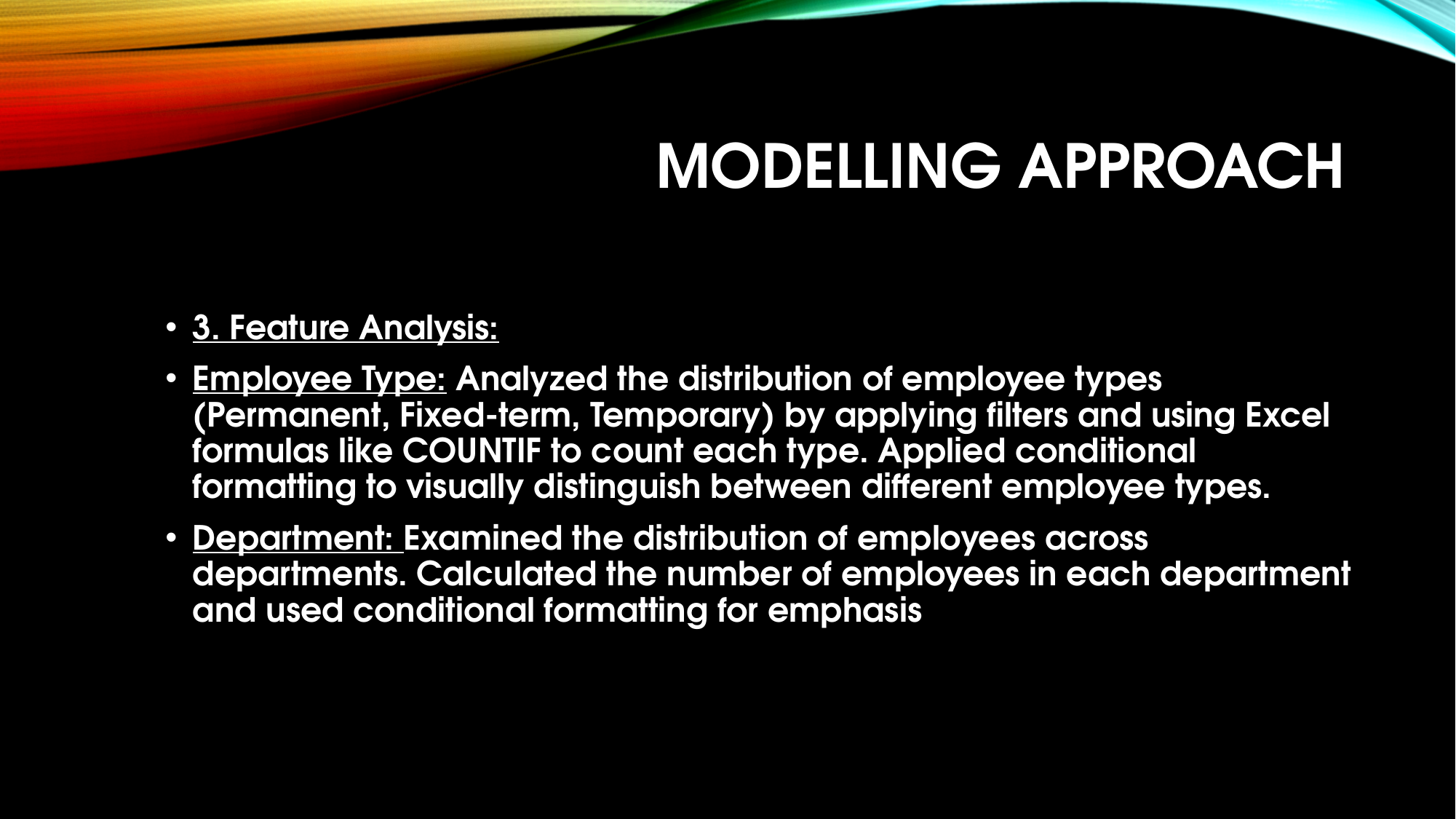

# Modelling Approach
3. Feature Analysis:
Employee Type: Analyzed the distribution of employee types (Permanent, Fixed-term, Temporary) by applying filters and using Excel formulas like COUNTIF to count each type. Applied conditional formatting to visually distinguish between different employee types.
Department: Examined the distribution of employees across departments. Calculated the number of employees in each department and used conditional formatting for emphasis